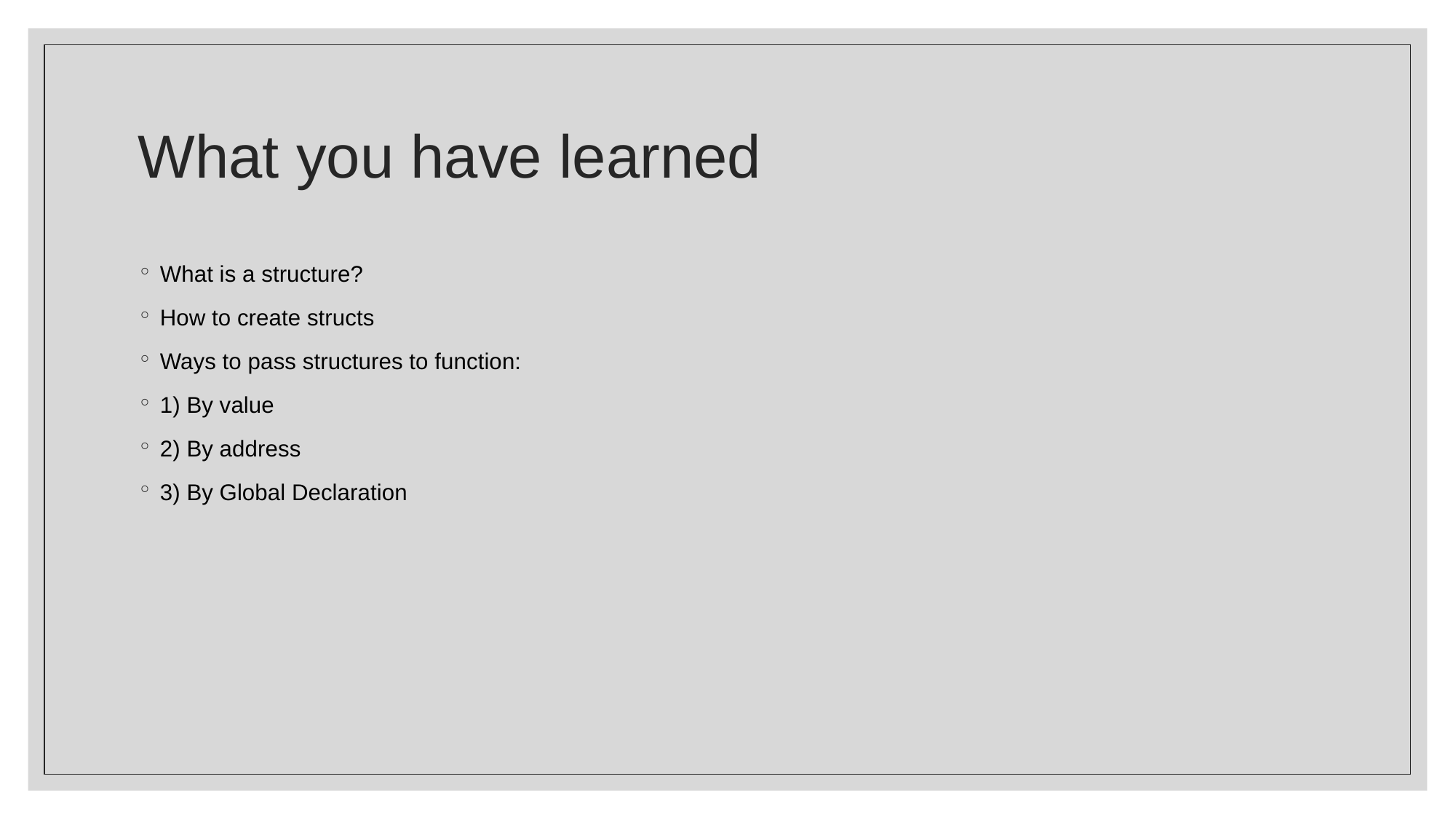

# What you have learned
What is a structure?
How to create structs
Ways to pass structures to function:
1) By value
2) By address
3) By Global Declaration